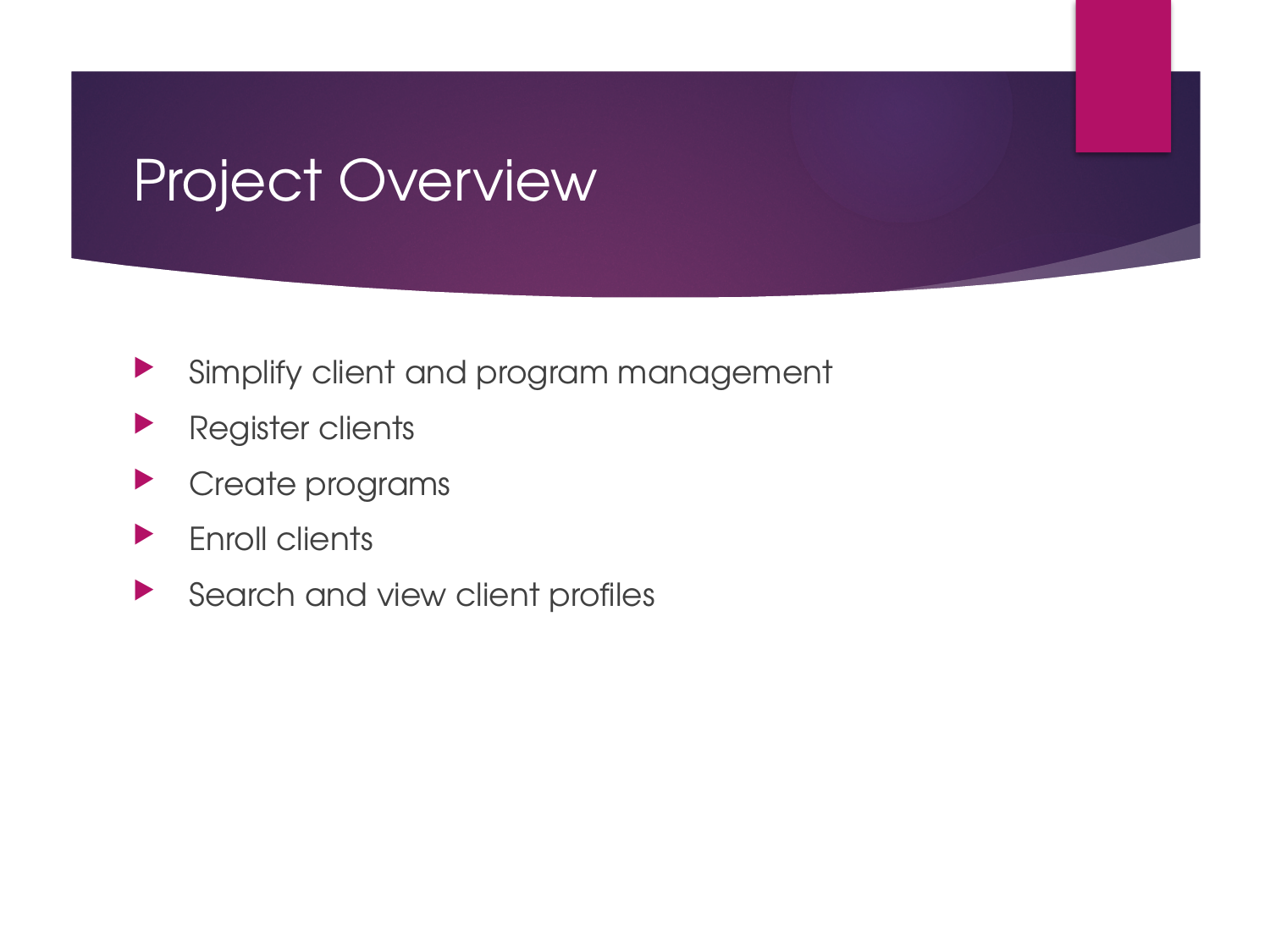

# Project Overview
 Simplify client and program management
 Register clients
 Create programs
 Enroll clients
 Search and view client profiles